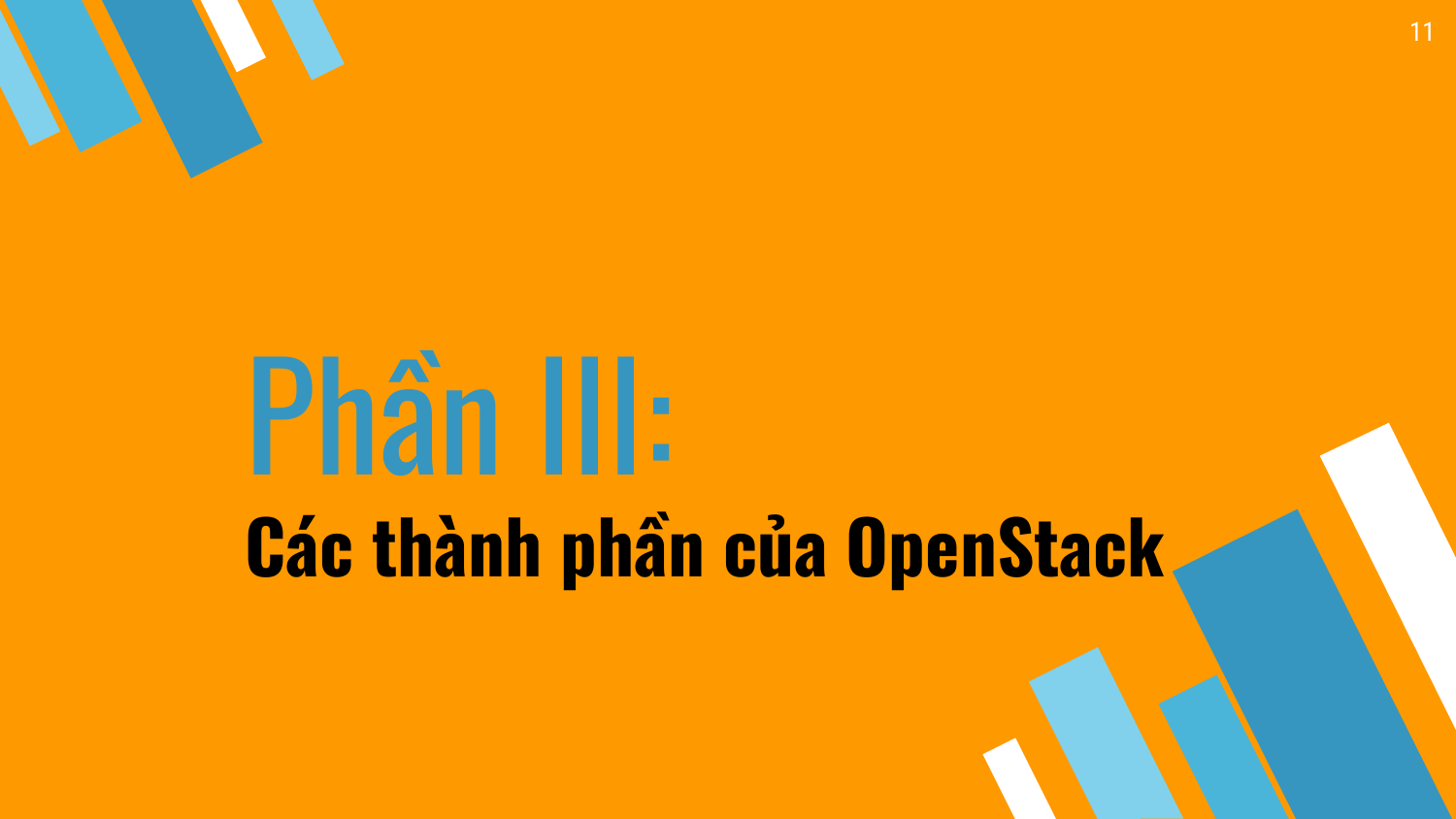

11
# Phần III:
Các thành phần của OpenStack